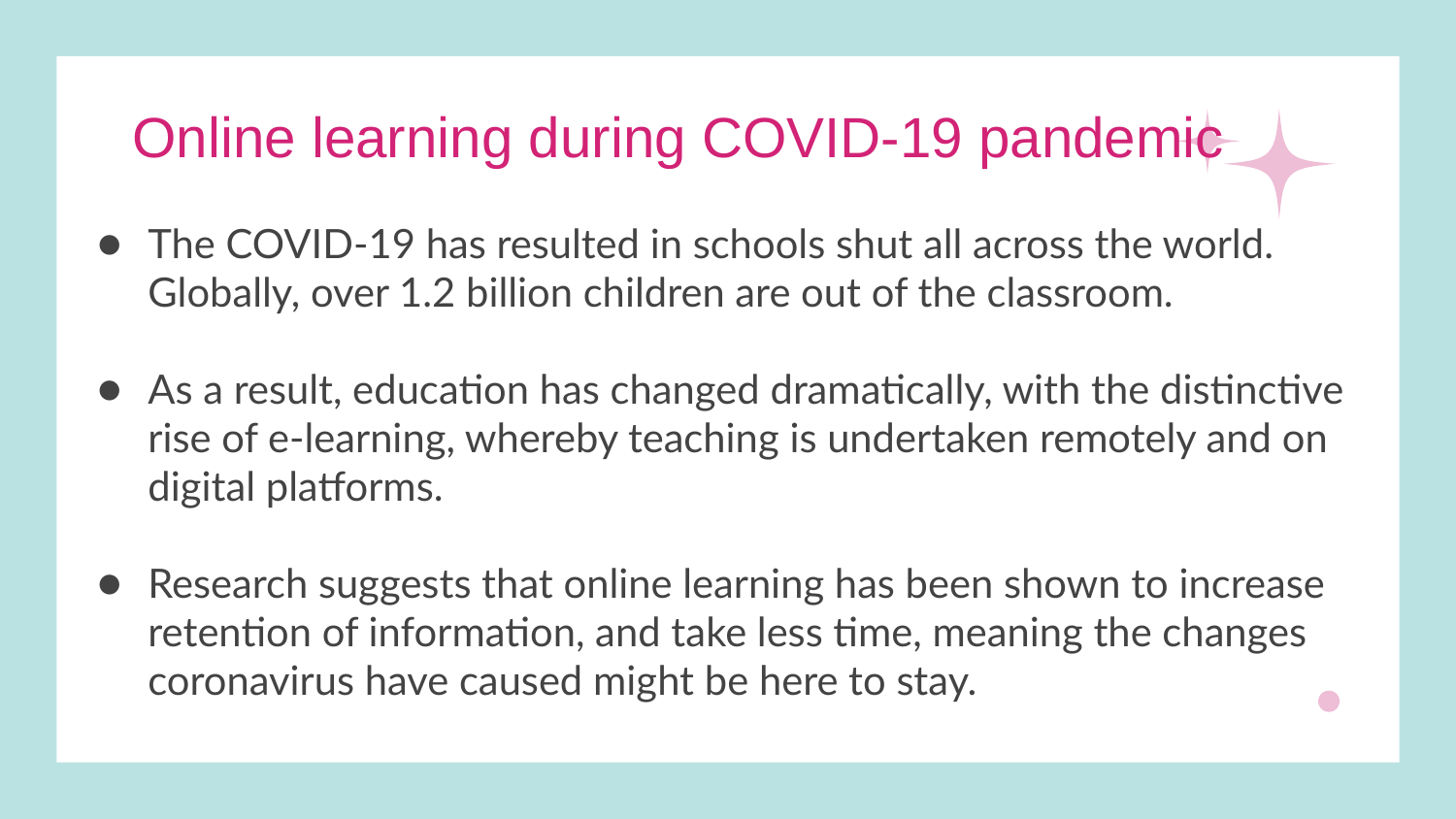

Online learning during COVID-19 pandemic
The COVID-19 has resulted in schools shut all across the world. Globally, over 1.2 billion children are out of the classroom.

As a result, education has changed dramatically, with the distinctive rise of e-learning, whereby teaching is undertaken remotely and on digital platforms.

Research suggests that online learning has been shown to increase retention of information, and take less time, meaning the changes coronavirus have caused might be here to stay.